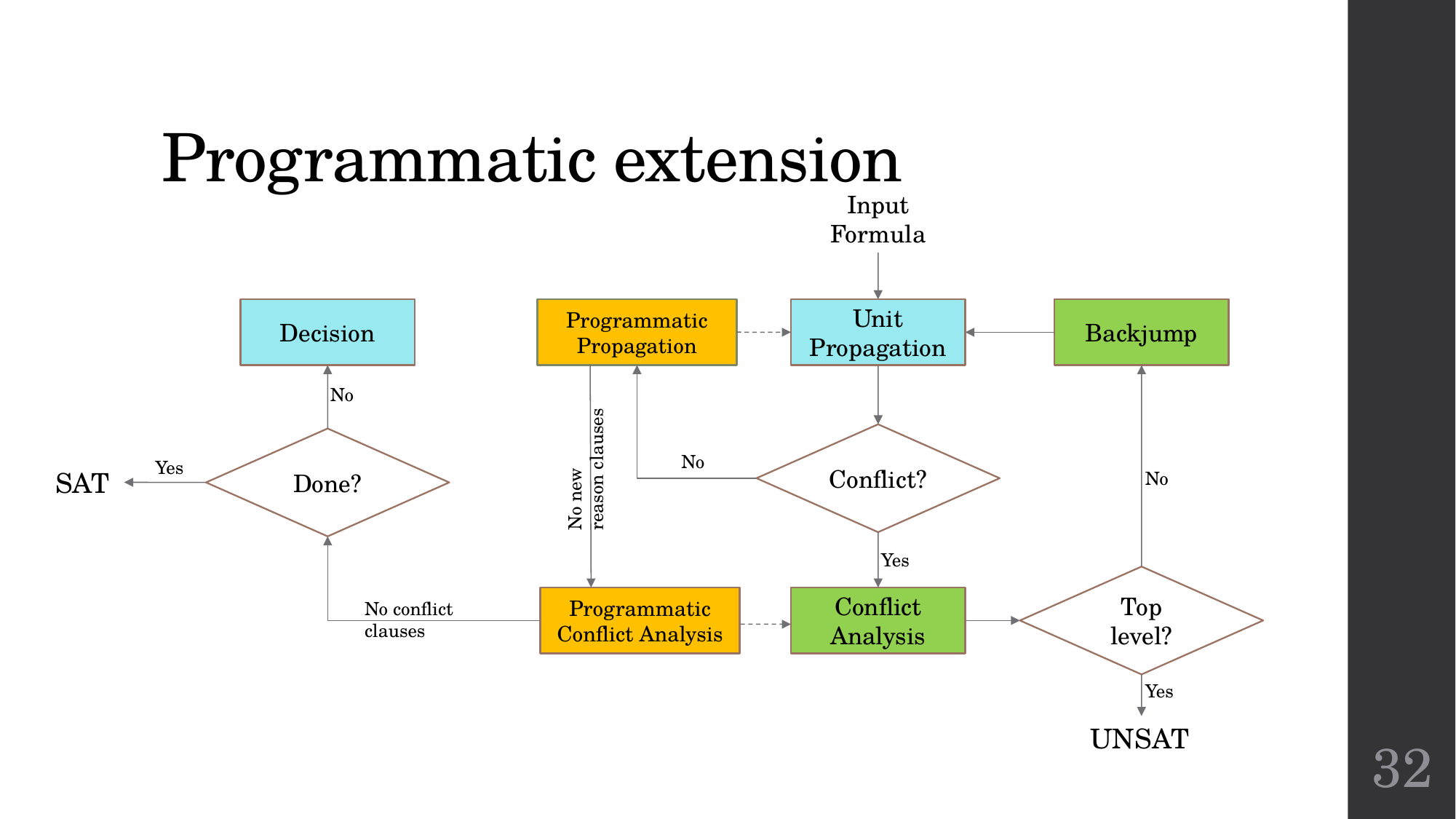

# Programmatic extension
Input Formula
Programmatic Propagation
Decision
Unit Propagation
Backjump
No
Conflict?
Done?
No new
reason clauses
No
Yes
SAT
No
Yes
Top level?
Programmatic Conflict Analysis
Conflict Analysis
No conflict clauses
Yes
UNSAT
32